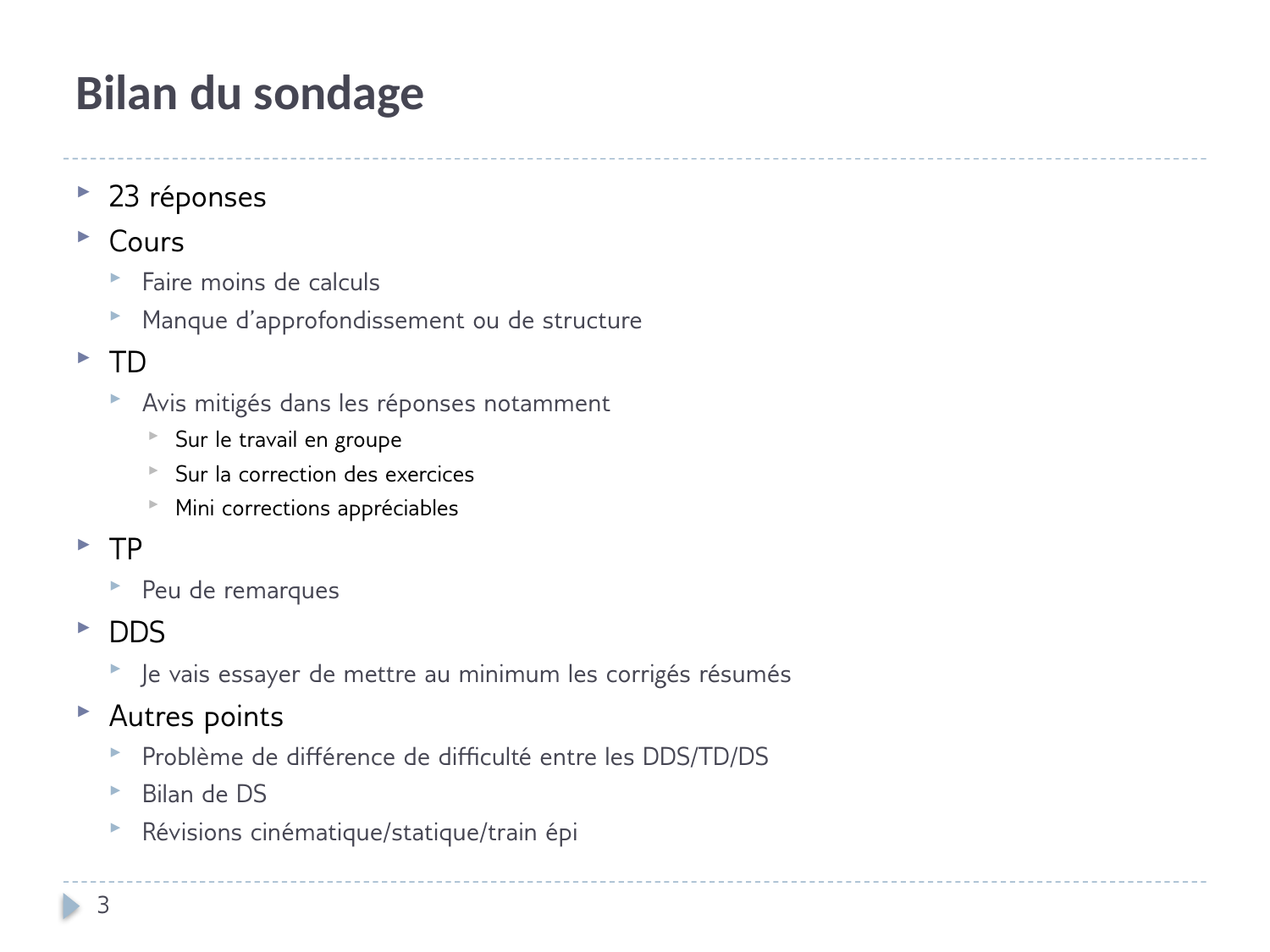

# Bilan du sondage
23 réponses
Cours
Faire moins de calculs
Manque d’approfondissement ou de structure
TD
Avis mitigés dans les réponses notamment
Sur le travail en groupe
Sur la correction des exercices
Mini corrections appréciables
TP
Peu de remarques
DDS
Je vais essayer de mettre au minimum les corrigés résumés
Autres points
Problème de différence de difficulté entre les DDS/TD/DS
Bilan de DS
Révisions cinématique/statique/train épi

3